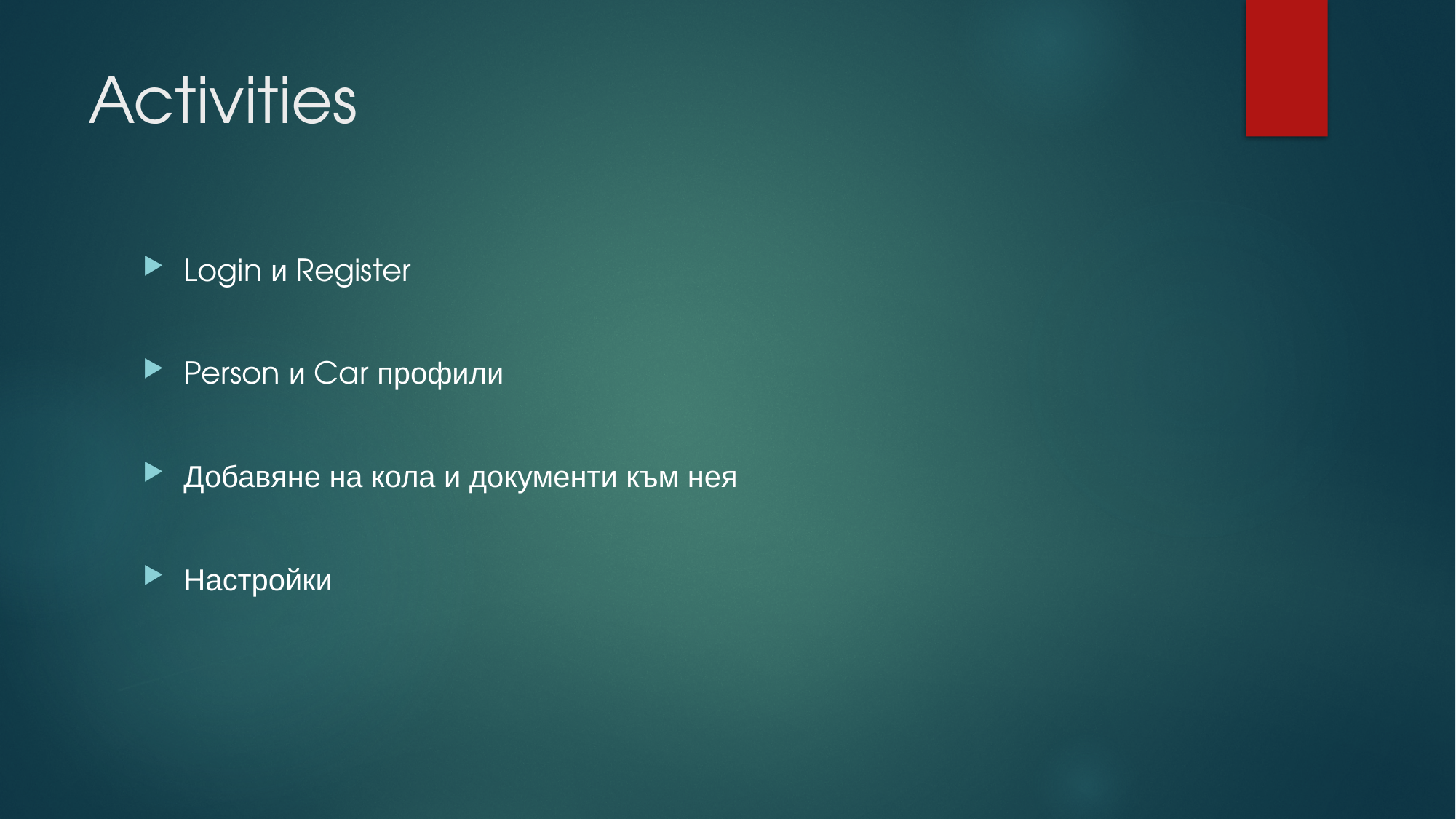

# Activities
Login и Register

Person и Car профили

Добавяне на кола и документи към нея

Настройки